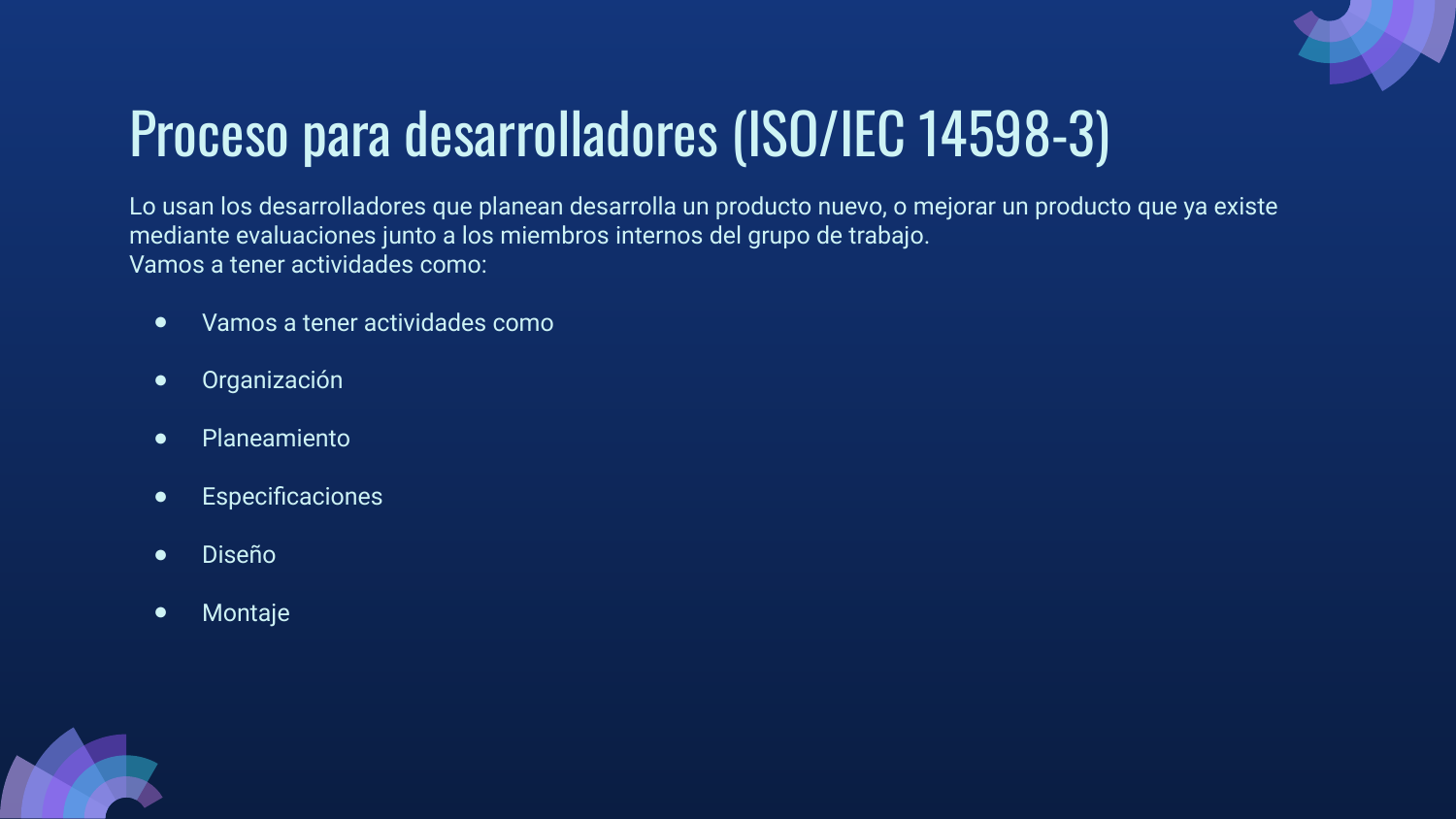

# Proceso para desarrolladores (ISO/IEC 14598-3)
Lo usan los desarrolladores que planean desarrolla un producto nuevo, o mejorar un producto que ya existe mediante evaluaciones junto a los miembros internos del grupo de trabajo.​
Vamos a tener actividades como:

Vamos a tener actividades como ​

Organización​

Planeamiento​

Especificaciones​

Diseño​

Montaje​